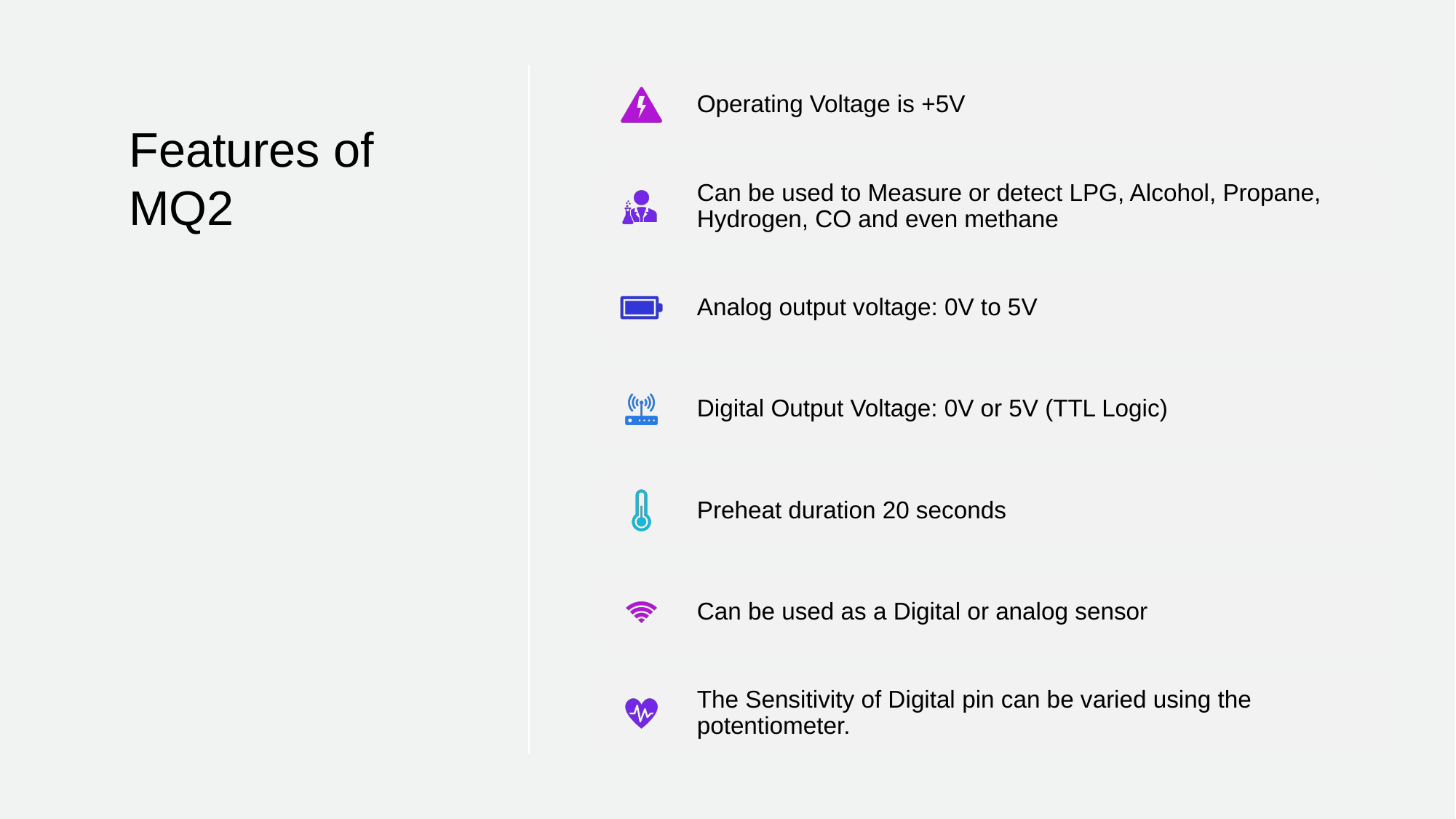

Operating Voltage is +5V
Can be used to Measure or detect LPG, Alcohol, Propane, Hydrogen, CO and even methane
Analog output voltage: 0V to 5V
Digital Output Voltage: 0V or 5V (TTL Logic)
Preheat duration 20 seconds
Can be used as a Digital or analog sensor
The Sensitivity of Digital pin can be varied using the potentiometer.
# Features of MQ2